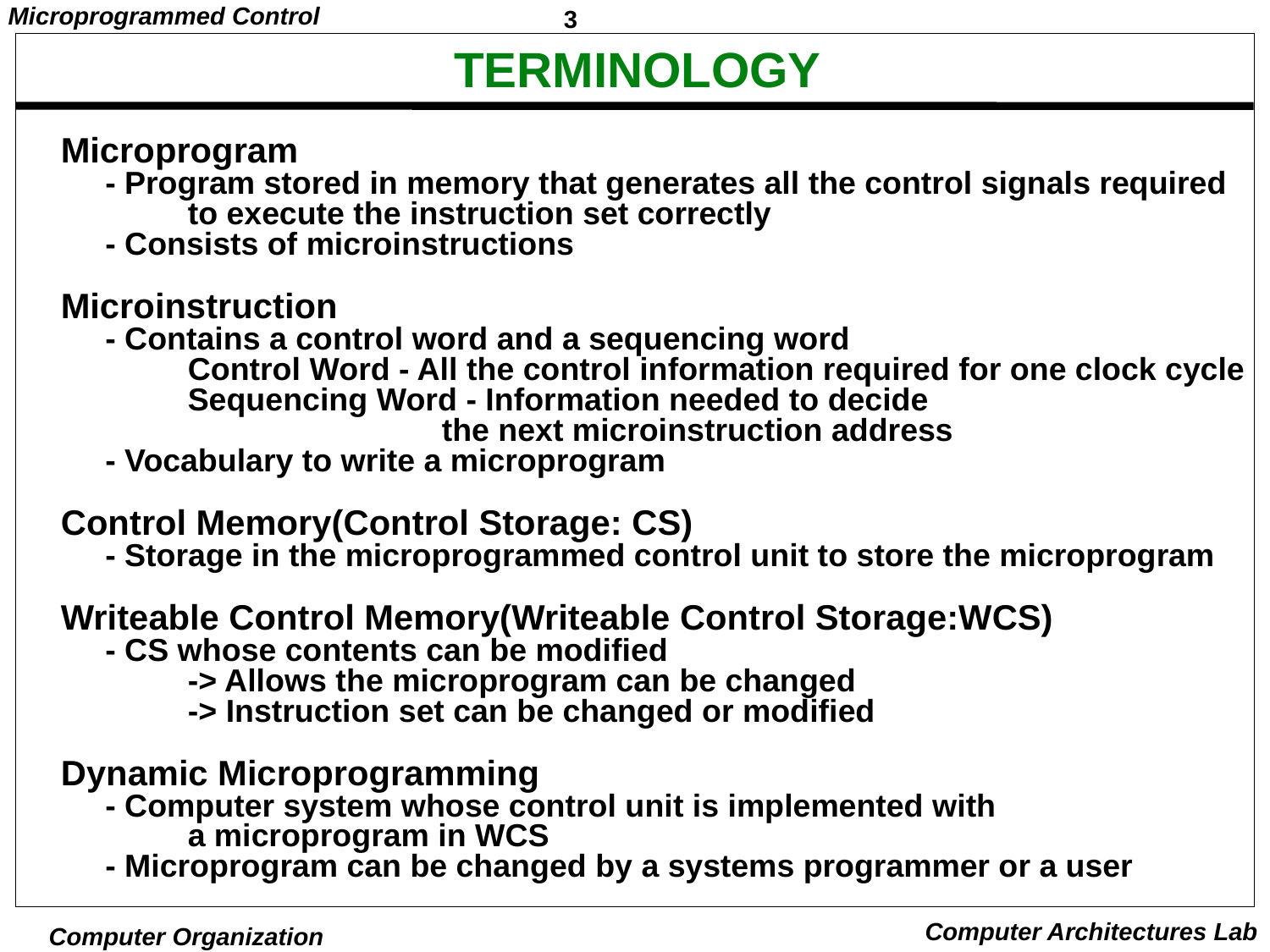

# TERMINOLOGY
Microprogram
     - Program stored in memory that generates all the control signals required
	to execute the instruction set correctly
     - Consists of microinstructions

Microinstruction
     - Contains a control word and a sequencing word
       	Control Word - All the control information required for one clock cycle
       	Sequencing Word - Information needed to decide
                         		the next microinstruction address
     - Vocabulary to write a microprogram

Control Memory(Control Storage: CS)‏
     - Storage in the microprogrammed control unit to store the microprogram

Writeable Control Memory(Writeable Control Storage:WCS)‏
     - CS whose contents can be modified
       	-> Allows the microprogram can be changed
       	-> Instruction set can be changed or modified

Dynamic Microprogramming
     - Computer system whose control unit is implemented with
	a microprogram in WCS
     - Microprogram can be changed by a systems programmer or a user